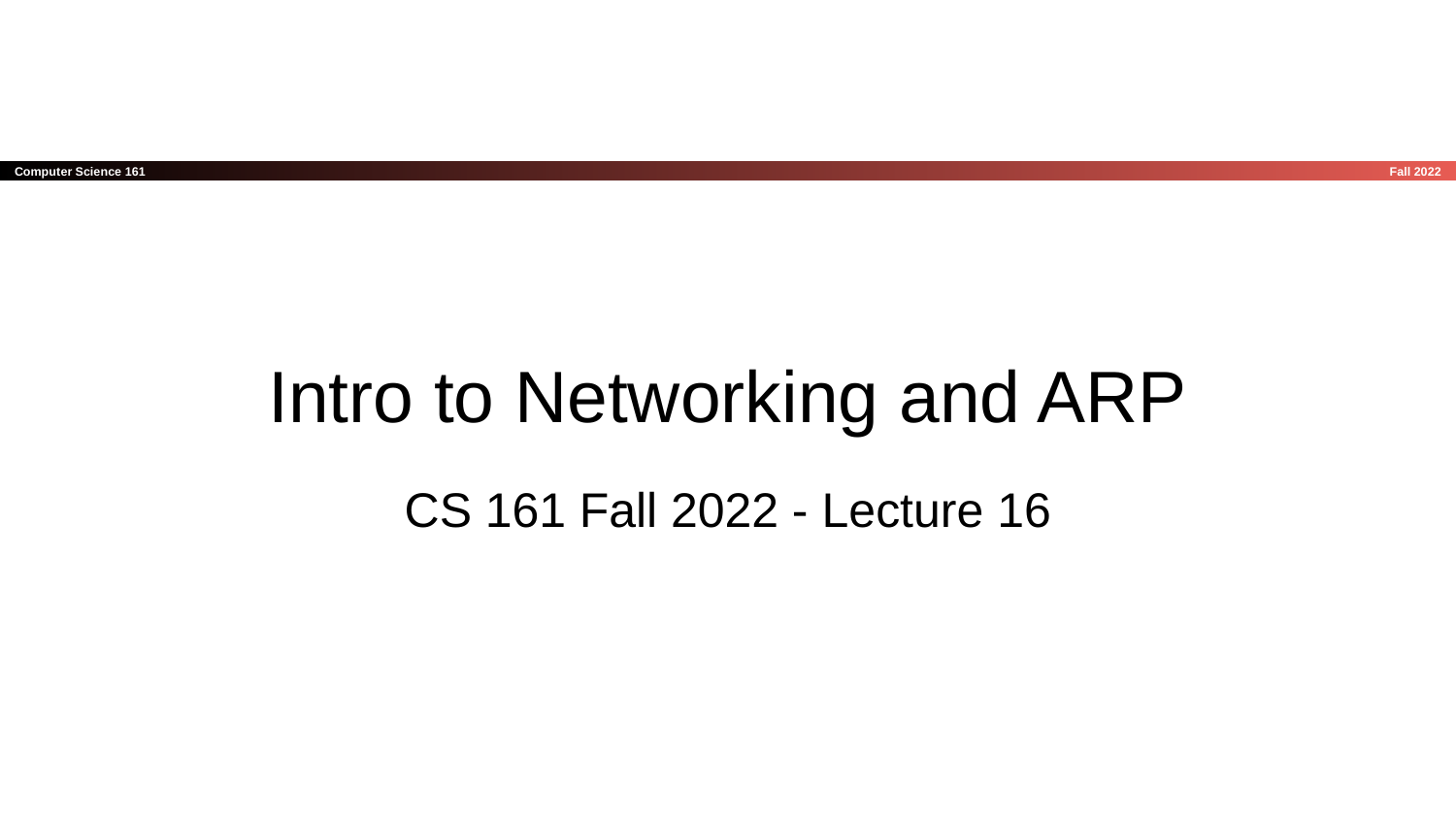

# Intro to Networking and ARP
CS 161 Fall 2022 - Lecture 16